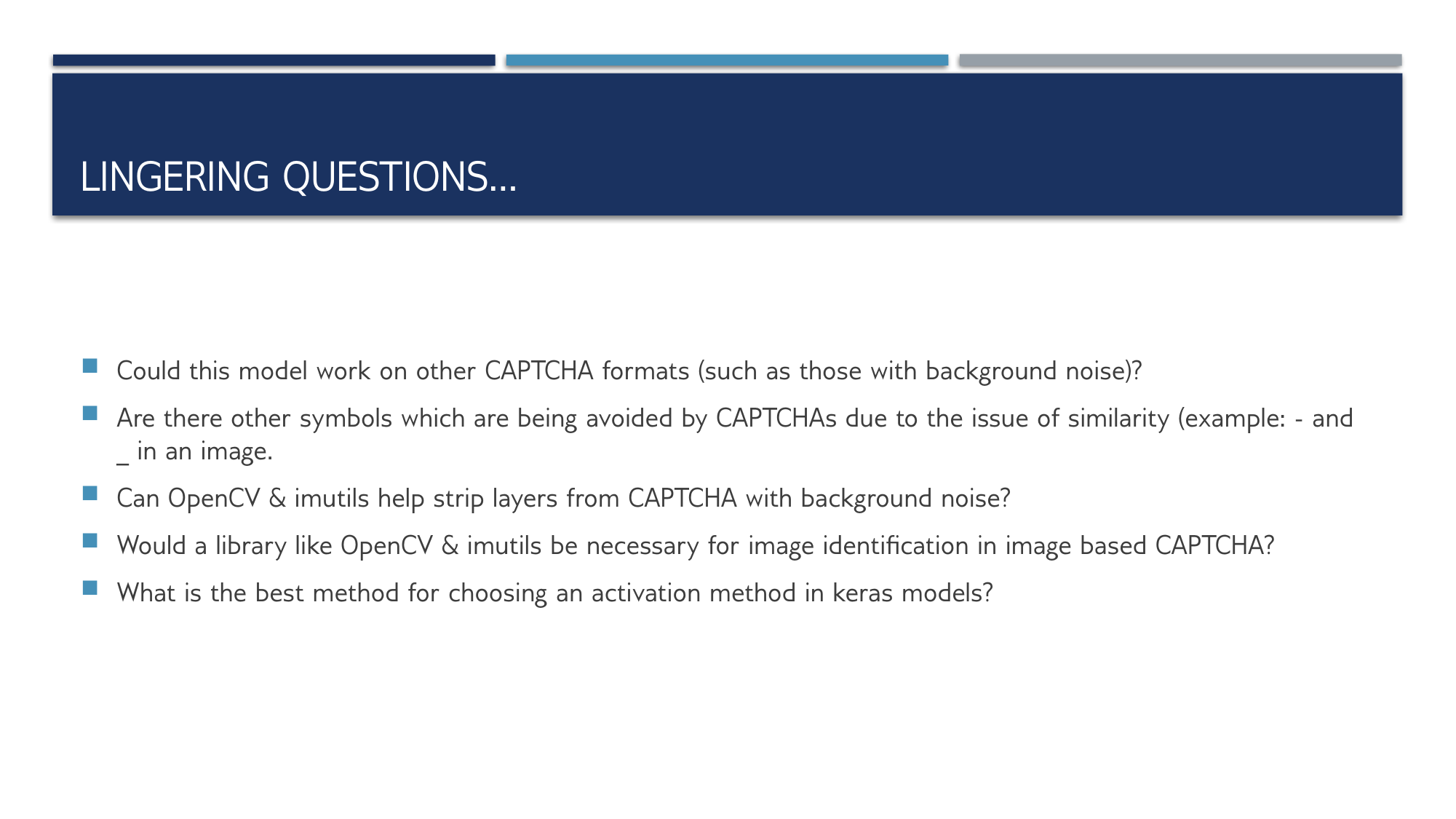

# Lingering Questions…
Could this model work on other CAPTCHA formats (such as those with background noise)?
Are there other symbols which are being avoided by CAPTCHAs due to the issue of similarity (example: - and _ in an image.
Can OpenCV & imutils help strip layers from CAPTCHA with background noise?
Would a library like OpenCV & imutils be necessary for image identification in image based CAPTCHA?
What is the best method for choosing an activation method in keras models?